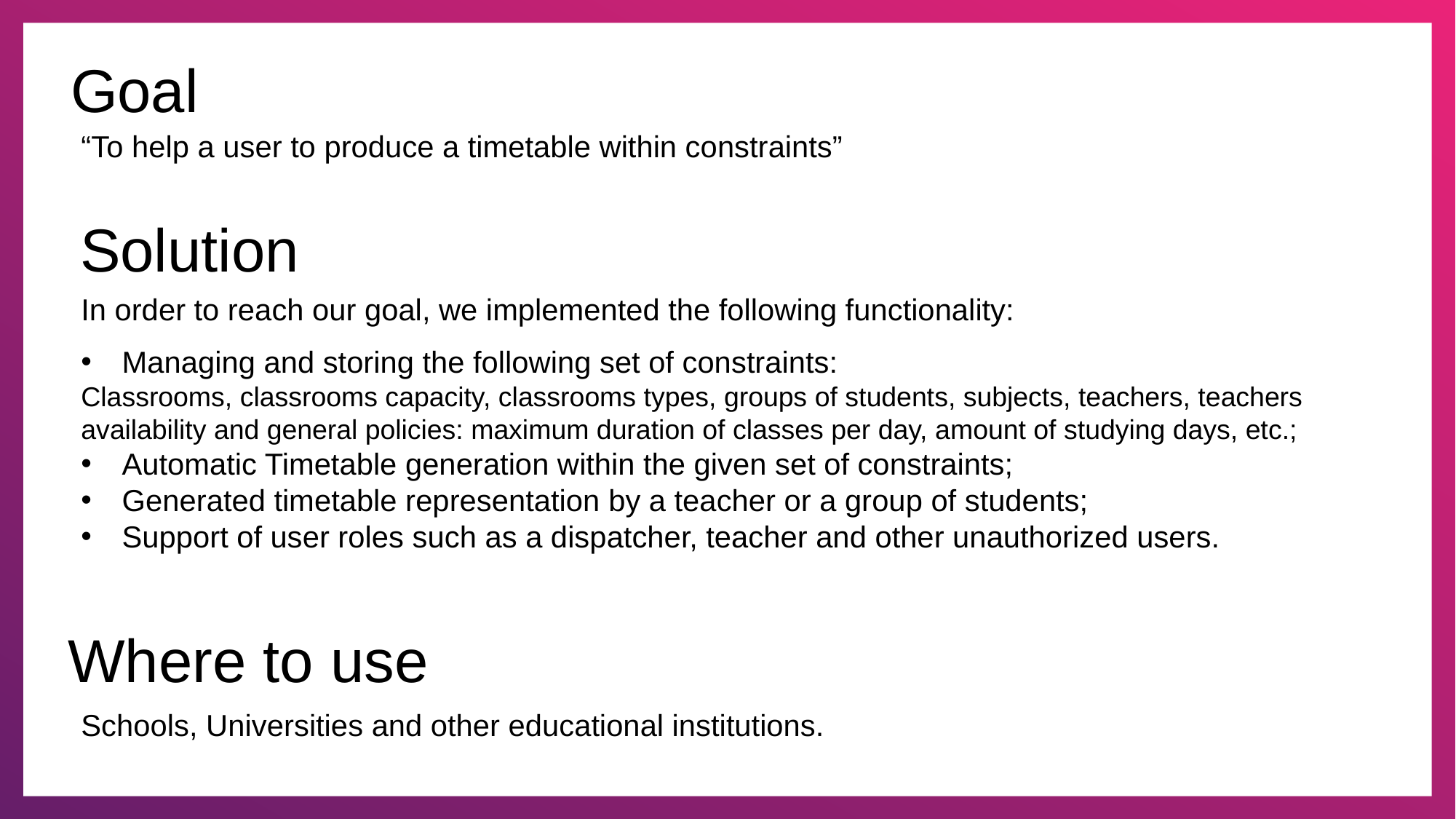

Goal
“To help a user to produce a timetable within constraints”
Solution
In order to reach our goal, we implemented the following functionality:
Managing and storing the following set of constraints:
Classrooms, classrooms capacity, classrooms types, groups of students, subjects, teachers, teachers availability and general policies: maximum duration of classes per day, amount of studying days, etc.;
Automatic Timetable generation within the given set of constraints;
Generated timetable representation by a teacher or a group of students;
Support of user roles such as a dispatcher, teacher and other unauthorized users.
Where to use
Schools, Universities and other educational institutions.